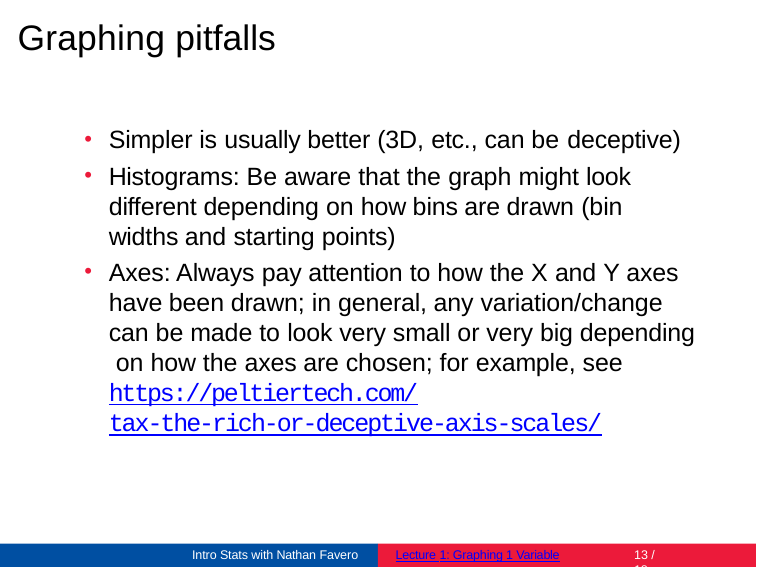

# Graphing pitfalls
Simpler is usually better (3D, etc., can be deceptive)
Histograms: Be aware that the graph might look  different depending on how bins are drawn (bin  widths and starting points)
Axes: Always pay attention to how the X and Y axes  have been drawn; in general, any variation/change  can be made to look very small or very big depending  on how the axes are chosen; for example, see  https://peltiertech.com/
tax-the-rich-or-deceptive-axis-scales/

Intro Stats with Nathan Favero
Lecture 1: Graphing 1 Variable
13 / 18